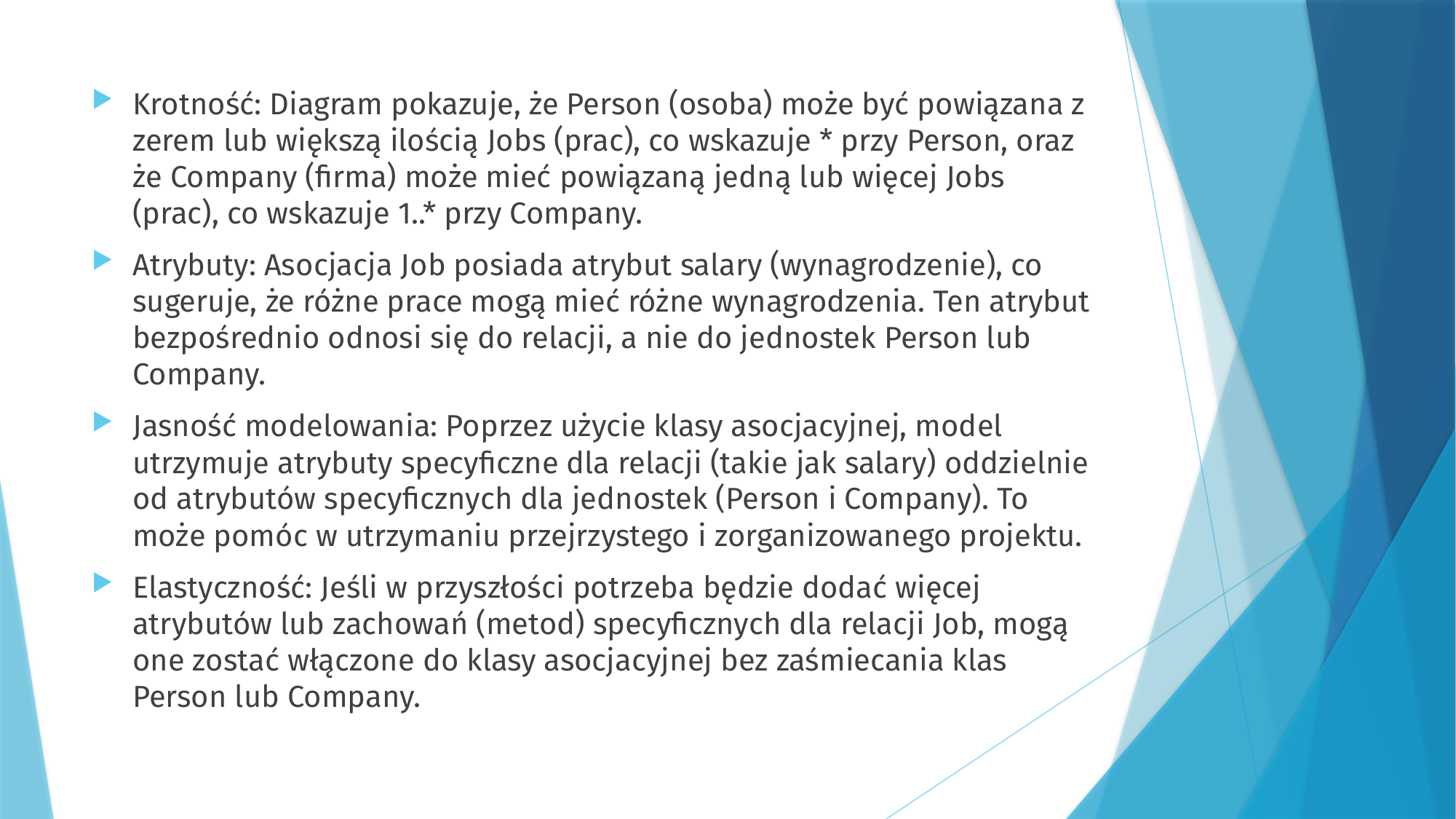

Krotność: Diagram pokazuje, że Person (osoba) może być powiązana z zerem lub większą ilością Jobs (prac), co wskazuje * przy Person, oraz że Company (firma) może mieć powiązaną jedną lub więcej Jobs (prac), co wskazuje 1..* przy Company.
Atrybuty: Asocjacja Job posiada atrybut salary (wynagrodzenie), co sugeruje, że różne prace mogą mieć różne wynagrodzenia. Ten atrybut bezpośrednio odnosi się do relacji, a nie do jednostek Person lub Company.
Jasność modelowania: Poprzez użycie klasy asocjacyjnej, model utrzymuje atrybuty specyficzne dla relacji (takie jak salary) oddzielnie od atrybutów specyficznych dla jednostek (Person i Company). To może pomóc w utrzymaniu przejrzystego i zorganizowanego projektu.
Elastyczność: Jeśli w przyszłości potrzeba będzie dodać więcej atrybutów lub zachowań (metod) specyficznych dla relacji Job, mogą one zostać włączone do klasy asocjacyjnej bez zaśmiecania klas Person lub Company.